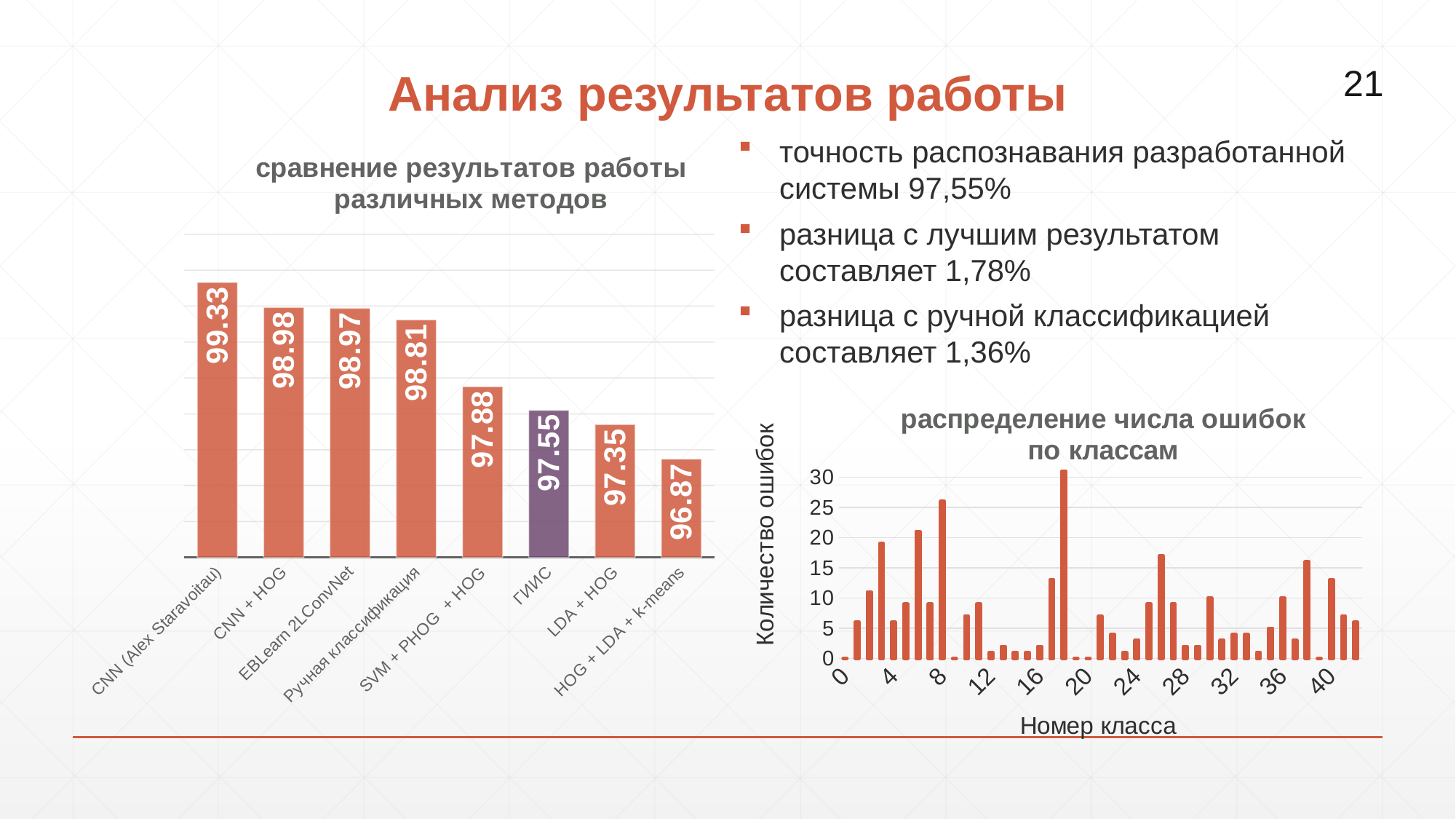

# Анализ результатов работы
21

### Chart: сравнение результатов работы различных методов

| Category |  |
|---|---|
| CNN (Alex Staravoitau) | 99.33 |
| CNN + HOG | 98.98 |
| EBLearn 2LConvNet | 98.97 |
| Ручная классификация | 98.81 |
| SVM + PHOG  + HOG | 97.88 |
| ГИИС | 97.55 |
| LDA + HOG | 97.35 |
| HOG + LDA + k-means | 96.87 |
точность распознавания разработанной системы 97,55%
разница с лучшим результатом составляет 1,78%
разница с ручной классификацией составляет 1,36%

### Chart: распределение числа ошибок по классам

| Category |  |
|---|---|
| 0 | 0.0 |
| 1 | 6.0 |
| 2 | 11.0 |
| 3 | 19.0 |
| 4 | 6.0 |
| 5 | 9.0 |
| 6 | 21.0 |
| 7 | 9.0 |
| 8 | 26.0 |
| 9 | 0.0 |
| 10 | 7.0 |
| 11 | 9.0 |
| 12 | 1.0 |
| 13 | 2.0 |
| 14 | 1.0 |
| 15 | 1.0 |
| 16 | 2.0 |
| 17 | 13.0 |
| 18 | 31.0 |
| 19 | 0.0 |
| 20 | 0.0 |
| 21 | 7.0 |
| 22 | 4.0 |
| 23 | 1.0 |
| 24 | 3.0 |
| 25 | 9.0 |
| 26 | 17.0 |
| 27 | 9.0 |
| 28 | 2.0 |
| 29 | 2.0 |
| 30 | 10.0 |
| 31 | 3.0 |
| 32 | 4.0 |
| 33 | 4.0 |
| 34 | 1.0 |
| 35 | 5.0 |
| 36 | 10.0 |
| 37 | 3.0 |
| 38 | 16.0 |
| 39 | 0.0 |
| 40 | 13.0 |
| 41 | 7.0 |
| 42 | 6.0 |